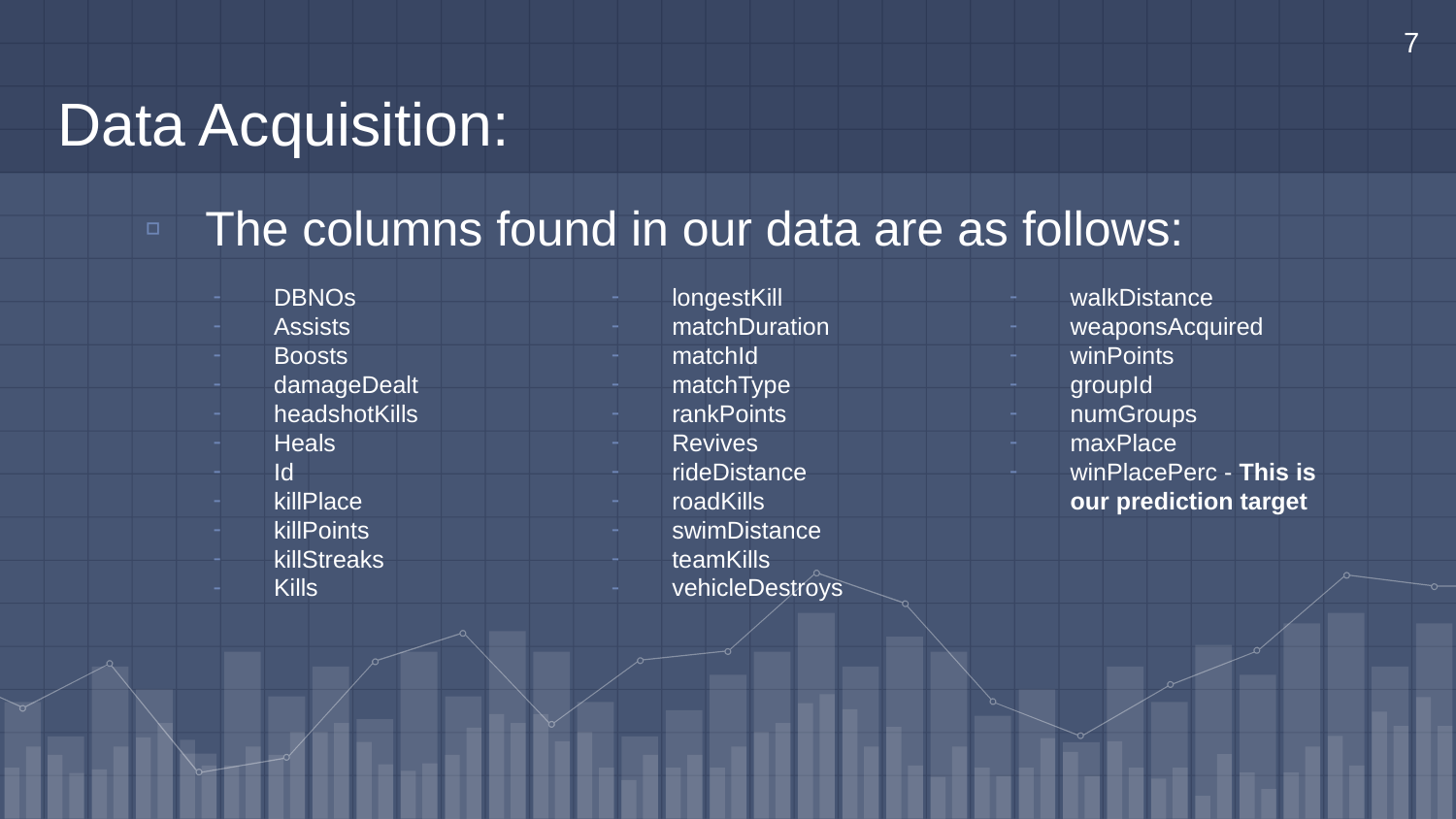

7
# Data Acquisition:
The columns found in our data are as follows:
DBNOs
Assists
Boosts
damageDealt
headshotKills
Heals
Id
killPlace
killPoints
killStreaks
Kills
longestKill
matchDuration
matchId
matchType
rankPoints
Revives
rideDistance
roadKills
swimDistance
teamKills
vehicleDestroys
walkDistance
weaponsAcquired
winPoints
groupId
numGroups
maxPlace
winPlacePerc - This is our prediction target